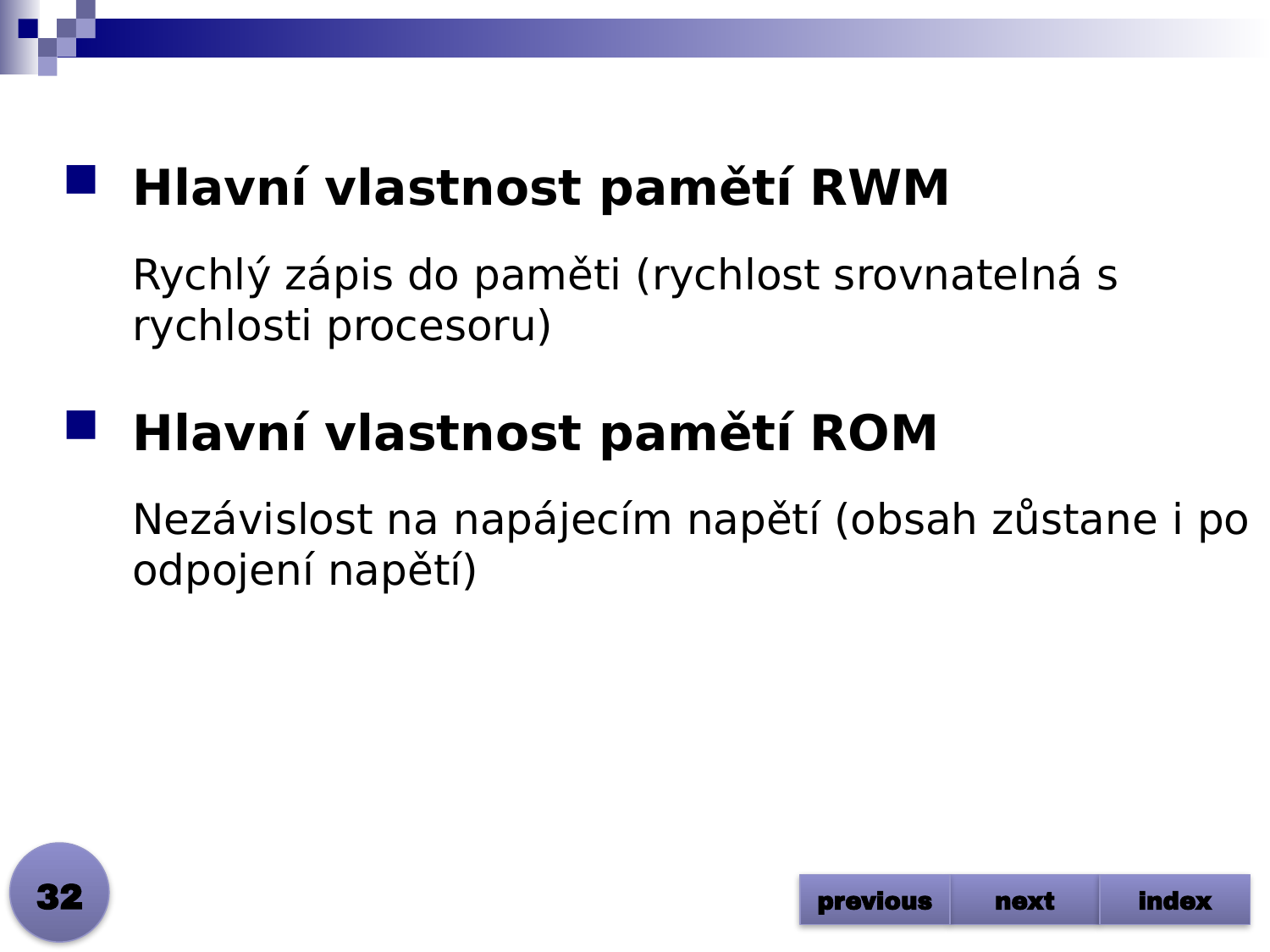

Hlavní vlastnost pamětí RWM
Rychlý zápis do paměti (rychlost srovnatelná s rychlosti procesoru)
Hlavní vlastnost pamětí ROM
Nezávislost na napájecím napětí (obsah zůstane i po odpojení napětí)

32
previous
next
index